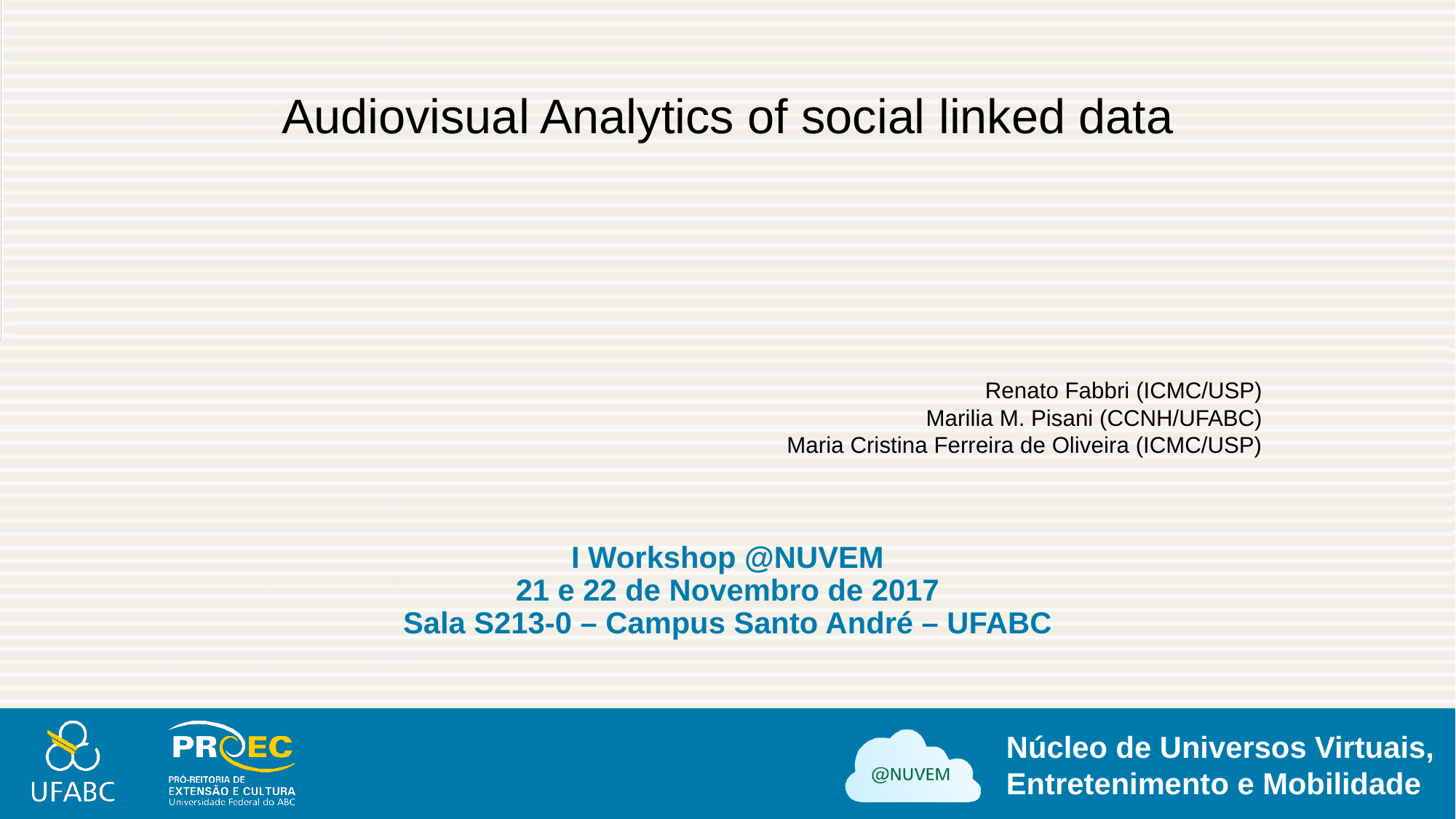

Audiovisual Analytics of social linked data

Renato Fabbri (ICMC/USP)
	Marilia M. Pisani (CCNH/UFABC)
	Maria Cristina Ferreira de Oliveira (ICMC/USP)